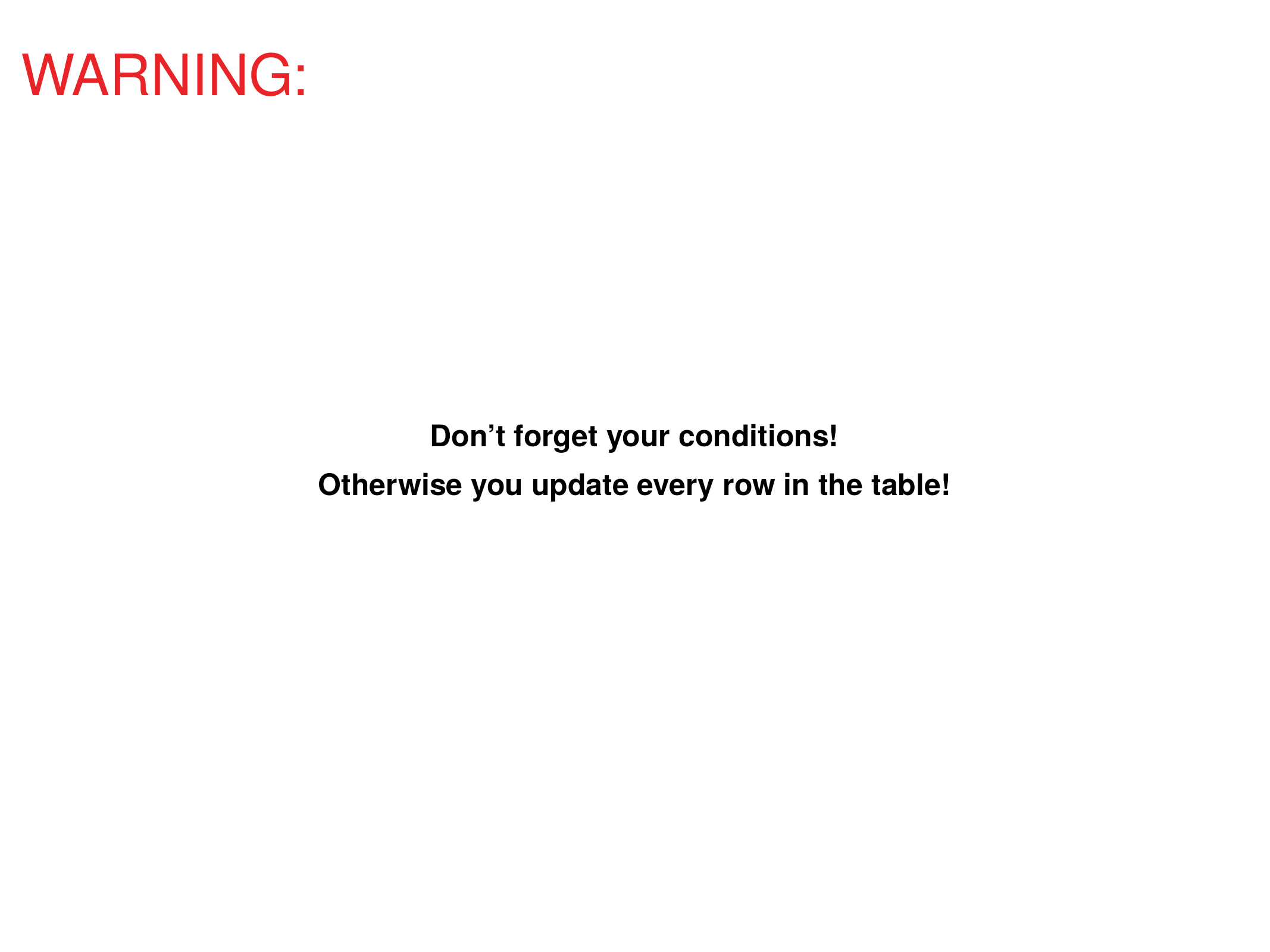

# WARNING:
Don’t forget your conditions!
Otherwise you update every row in the table!